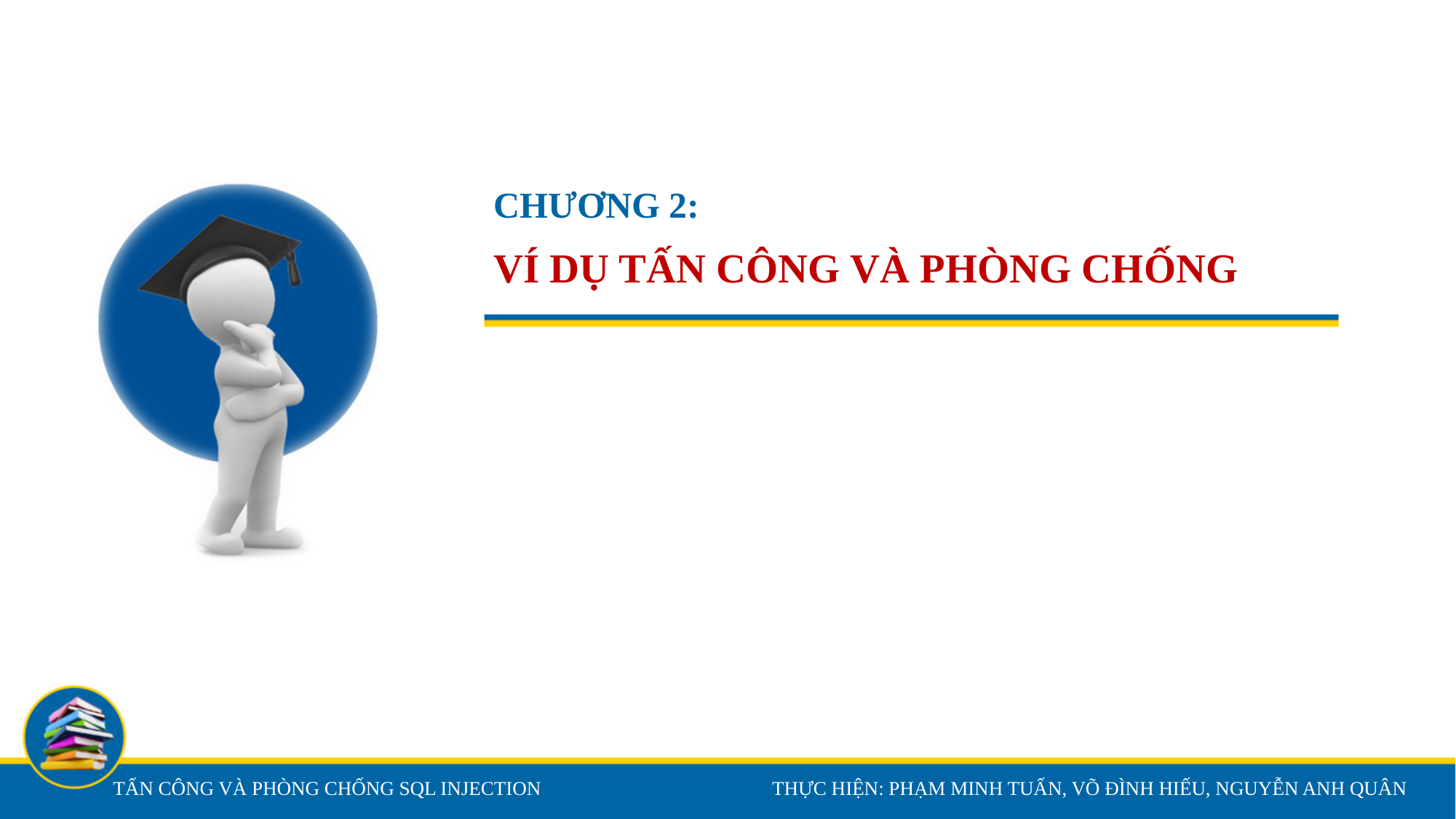

CHƯƠNG 2:
# VÍ DỤ TẤN CÔNG VÀ PHÒNG CHỐNG